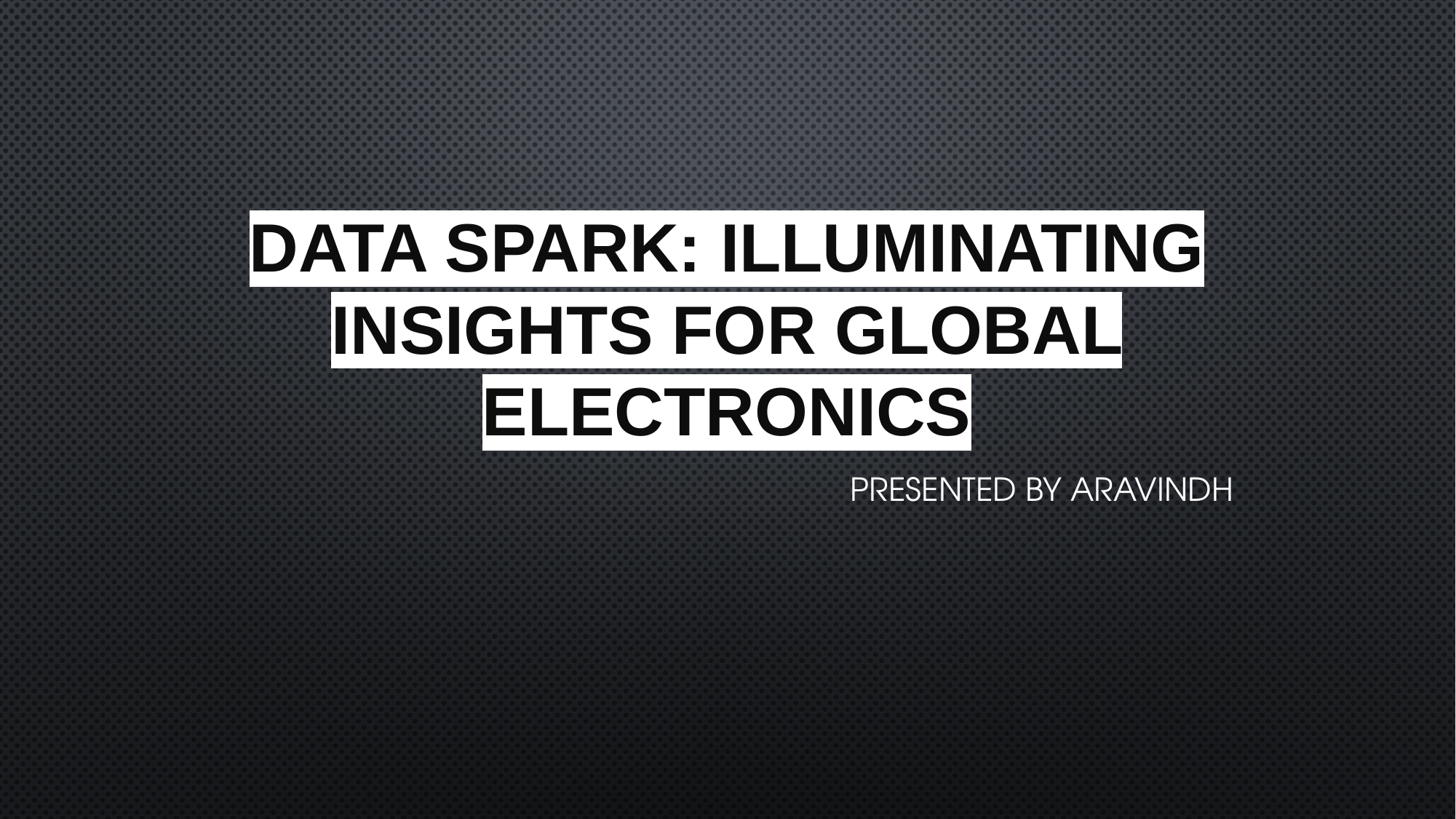

# Data Spark: Illuminating Insights for Global Electronics
Presented by Aravindh